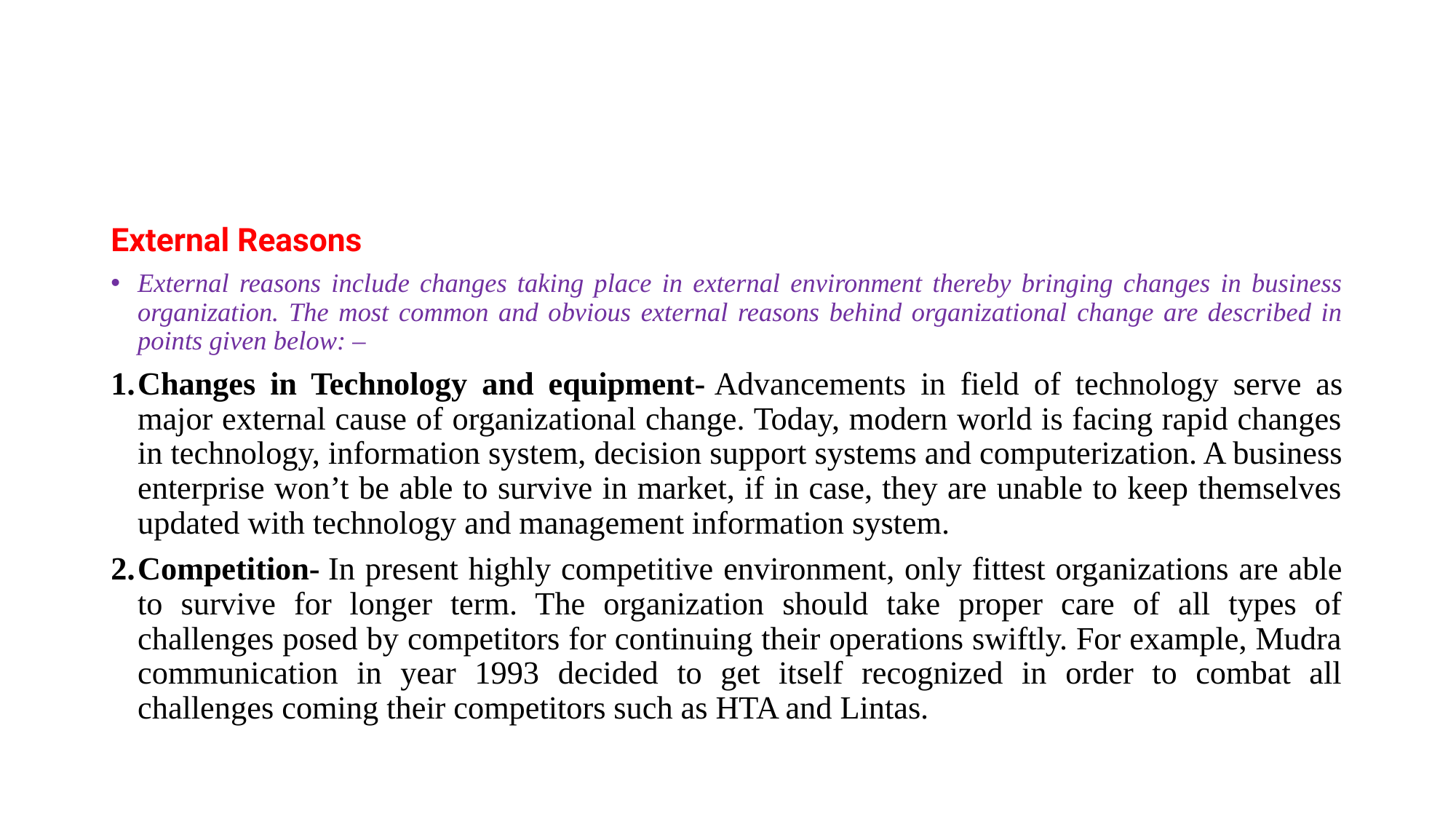

#
External Reasons
External reasons include changes taking place in external environment thereby bringing changes in business organization. The most common and obvious external reasons behind organizational change are described in points given below: –
Changes in Technology and equipment- Advancements in field of technology serve as major external cause of organizational change. Today, modern world is facing rapid changes in technology, information system, decision support systems and computerization. A business enterprise won’t be able to survive in market, if in case, they are unable to keep themselves updated with technology and management information system.
Competition- In present highly competitive environment, only fittest organizations are able to survive for longer term. The organization should take proper care of all types of challenges posed by competitors for continuing their operations swiftly. For example, Mudra communication in year 1993 decided to get itself recognized in order to combat all challenges coming their competitors such as HTA and Lintas.